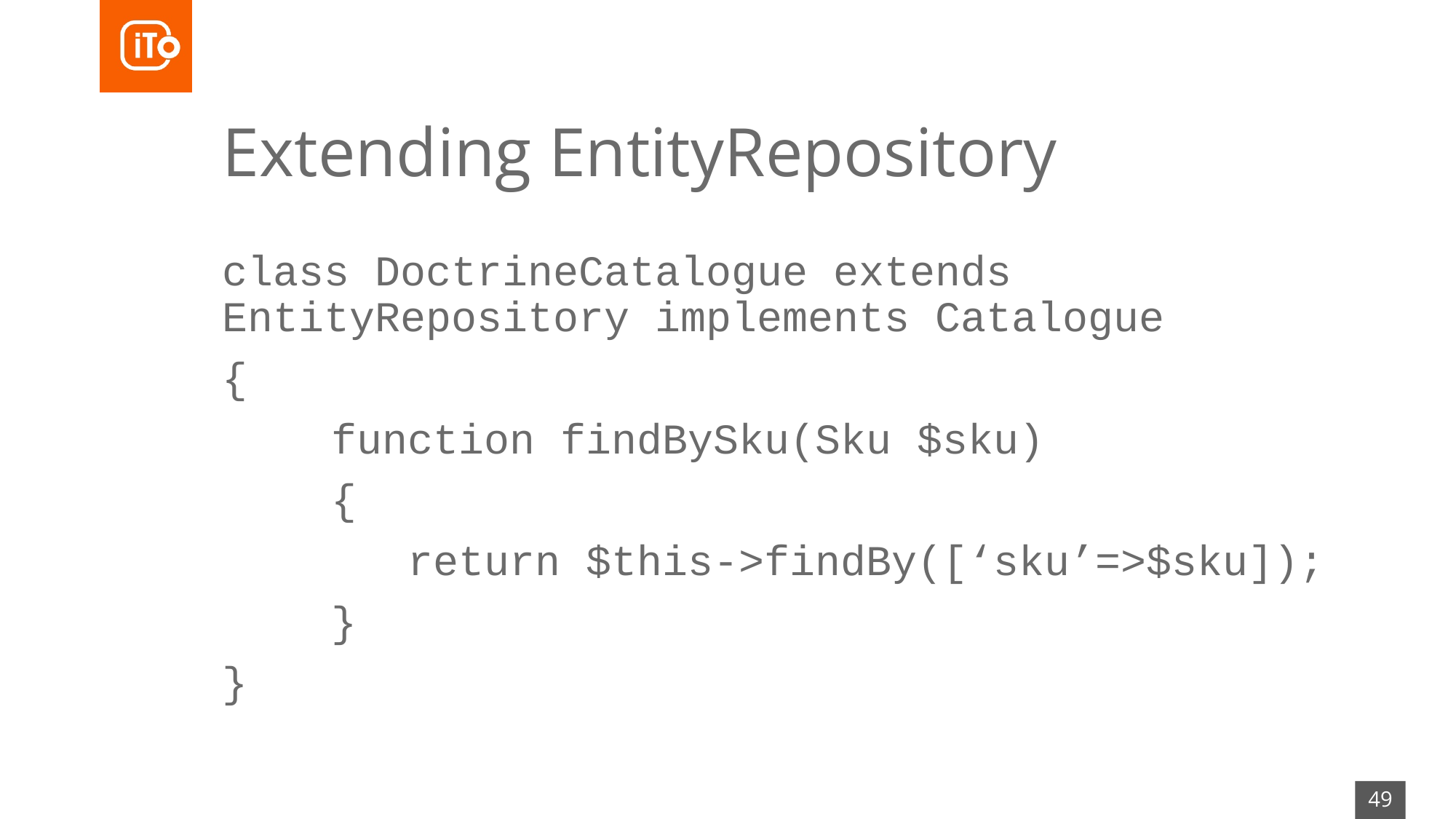

# Extending EntityRepository
class DoctrineCatalogue extends EntityRepository implements Catalogue
{
	function findBySku(Sku $sku)
	{
	   return $this->findBy([‘sku’=>$sku]);
	}
}
49